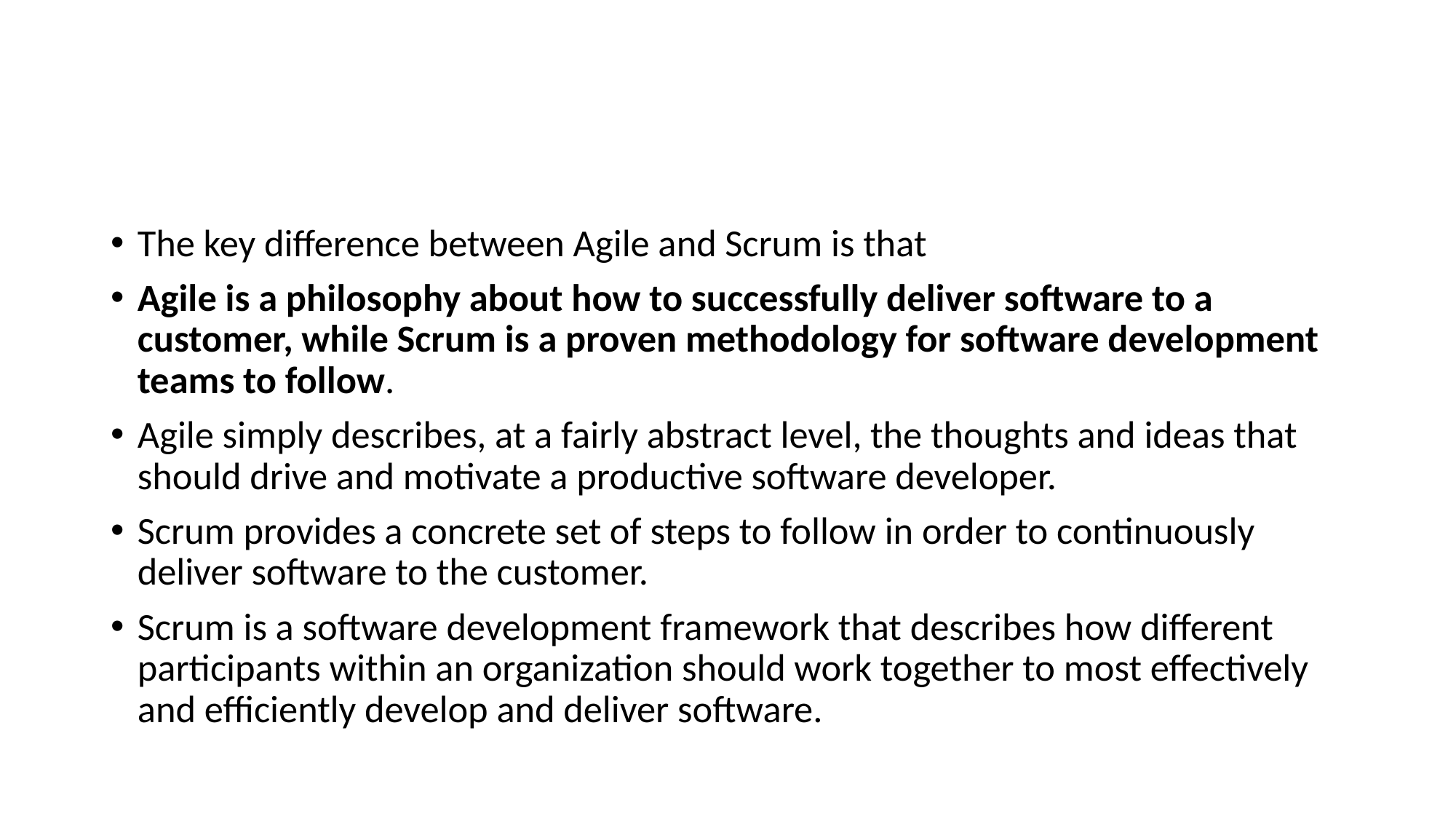

#
The key difference between Agile and Scrum is that
Agile is a philosophy about how to successfully deliver software to a customer, while Scrum is a proven methodology for software development teams to follow.
Agile simply describes, at a fairly abstract level, the thoughts and ideas that should drive and motivate a productive software developer.
Scrum provides a concrete set of steps to follow in order to continuously deliver software to the customer.
Scrum is a software development framework that describes how different participants within an organization should work together to most effectively and efficiently develop and deliver software.